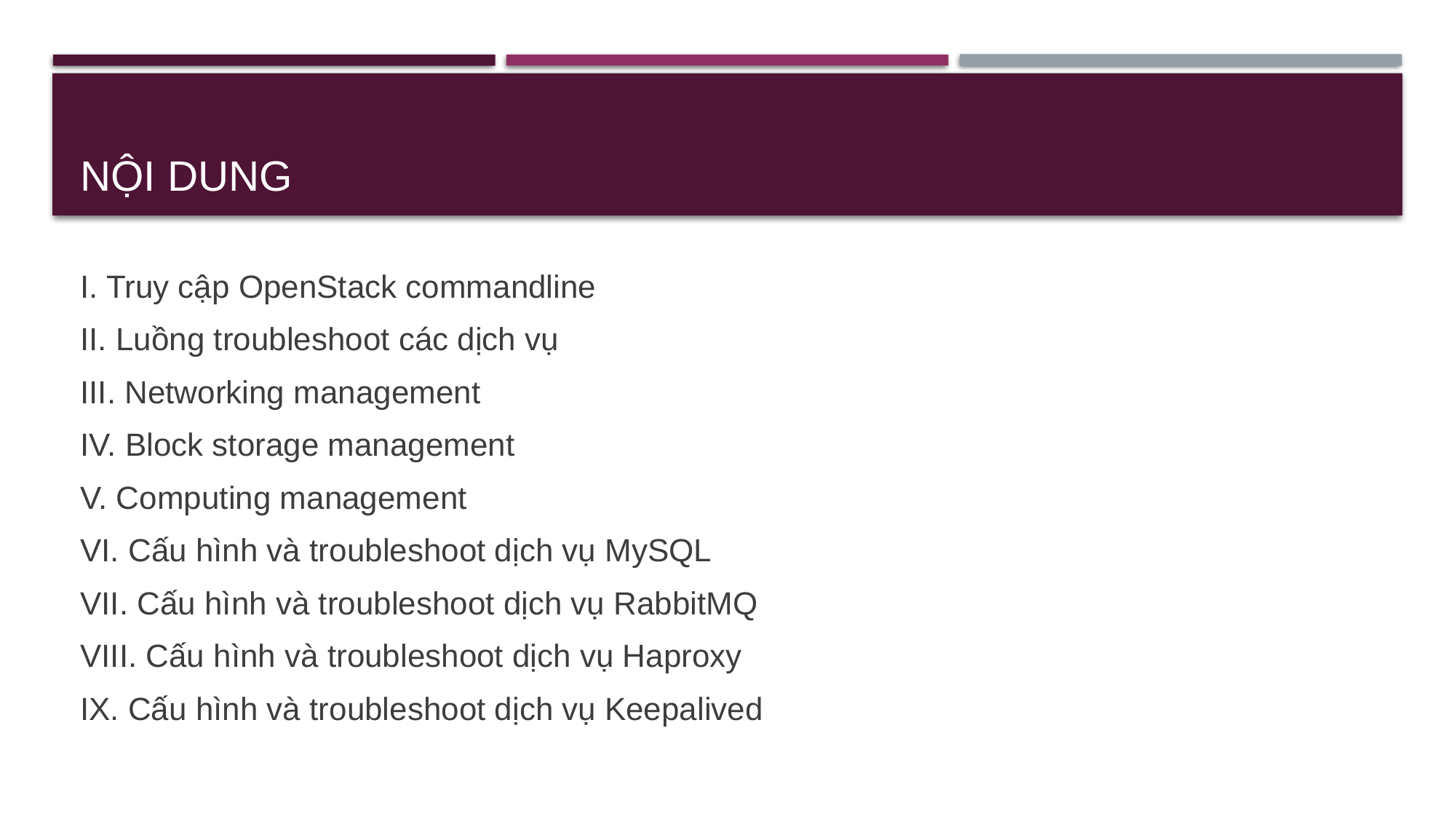

# NỘI DUNG
I. Truy cập OpenStack commandline
II. Luồng troubleshoot các dịch vụ
III. Networking management
IV. Block storage management
V. Computing management
VI. Cấu hình và troubleshoot dịch vụ MySQL
VII. Cấu hình và troubleshoot dịch vụ RabbitMQ
VIII. Cấu hình và troubleshoot dịch vụ Haproxy
IX. Cấu hình và troubleshoot dịch vụ Keepalived